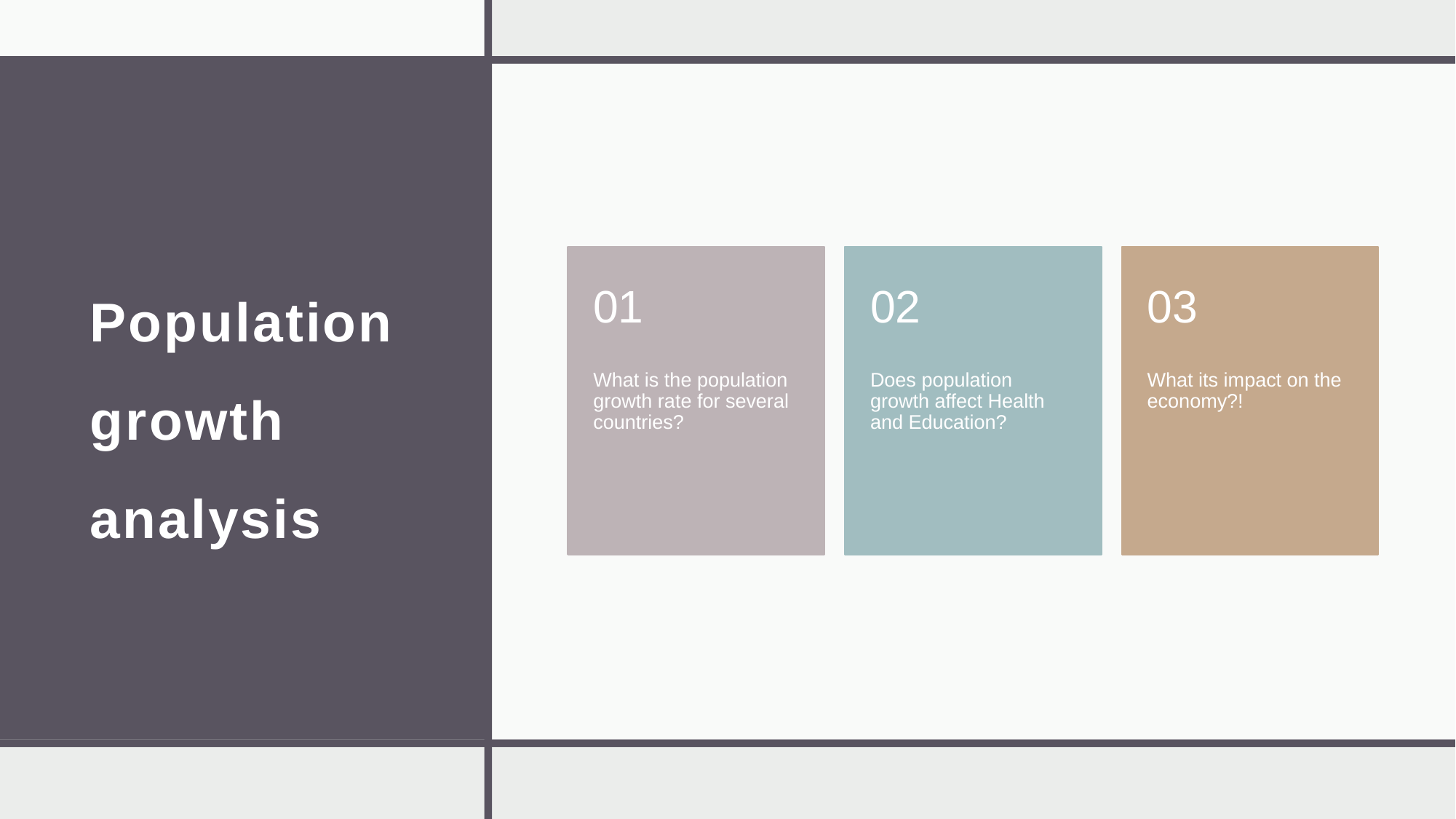

What is the population growth rate for several countries?
01
Does population growth affect Health and Education?
02
What its impact on the economy?!
03
# Population growth analysis